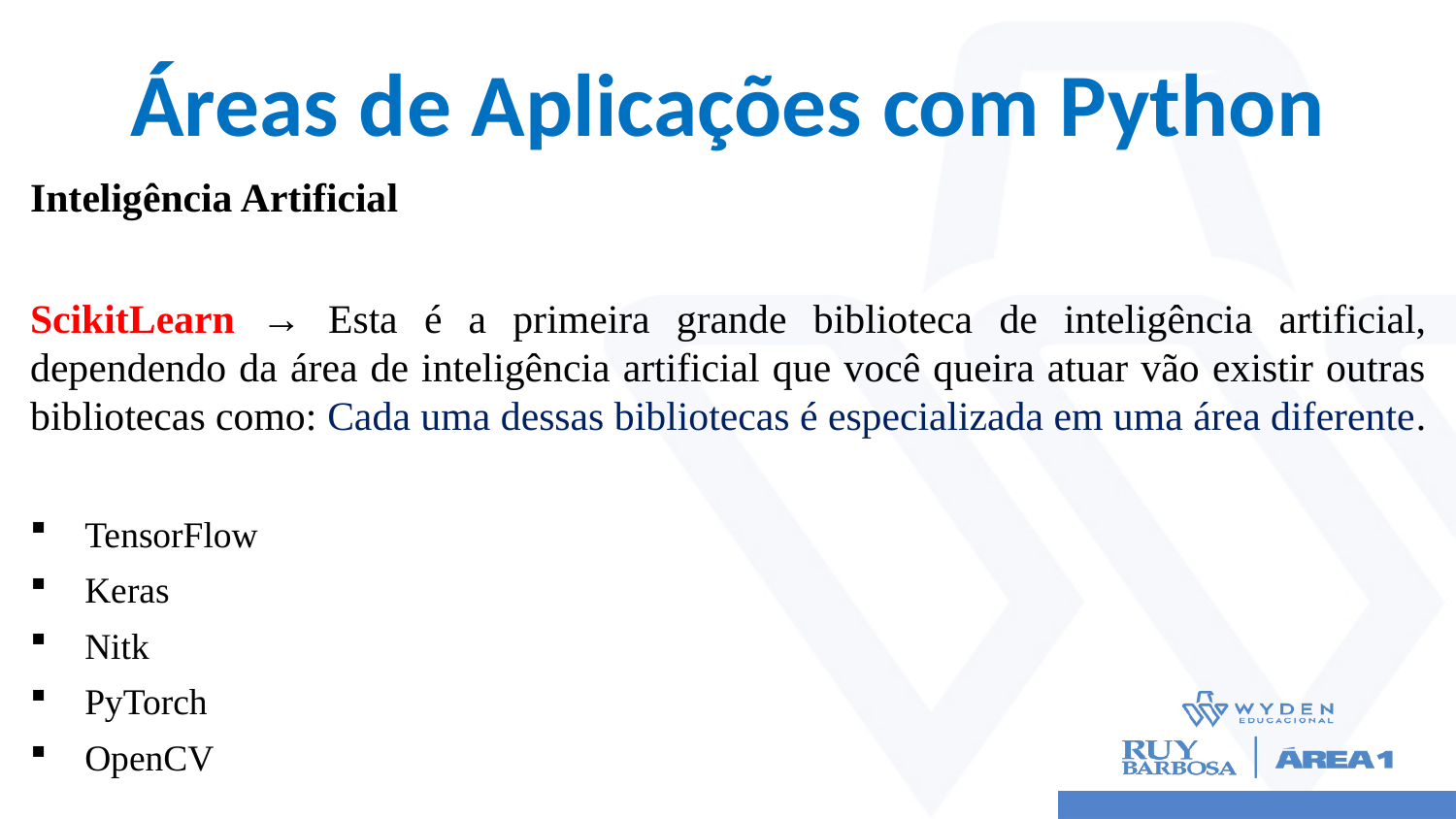

# Áreas de Aplicações com Python
Inteligência Artificial

ScikitLearn → Esta é a primeira grande biblioteca de inteligência artificial, dependendo da área de inteligência artificial que você queira atuar vão existir outras bibliotecas como: Cada uma dessas bibliotecas é especializada em uma área diferente.

TensorFlow
Keras
Nitk
PyTorch
OpenCV